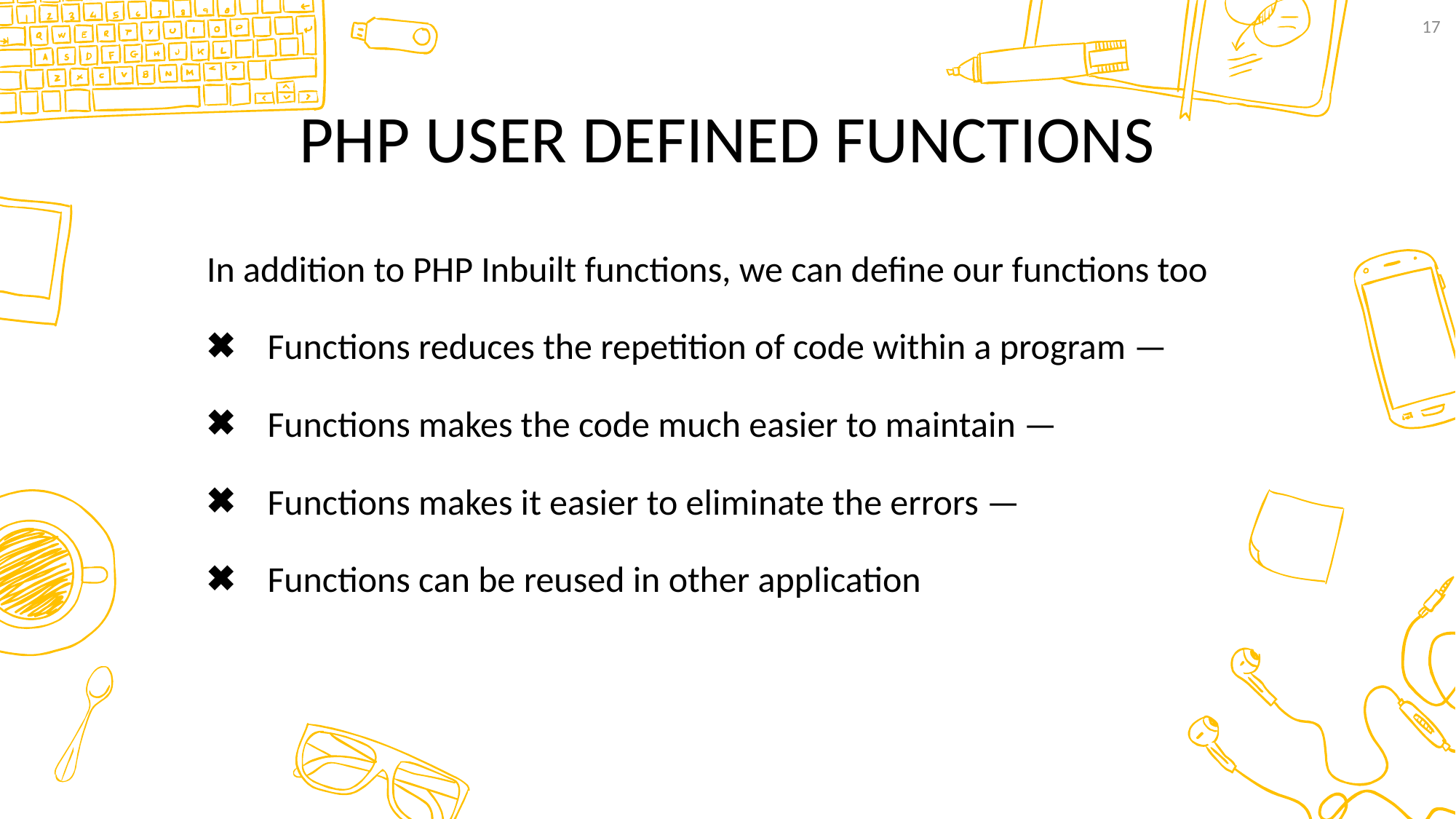

17
# PHP USER DEFINED FUNCTIONS
In addition to PHP Inbuilt functions, we can define our functions too
Functions reduces the repetition of code within a program —
Functions makes the code much easier to maintain —
Functions makes it easier to eliminate the errors —
Functions can be reused in other application